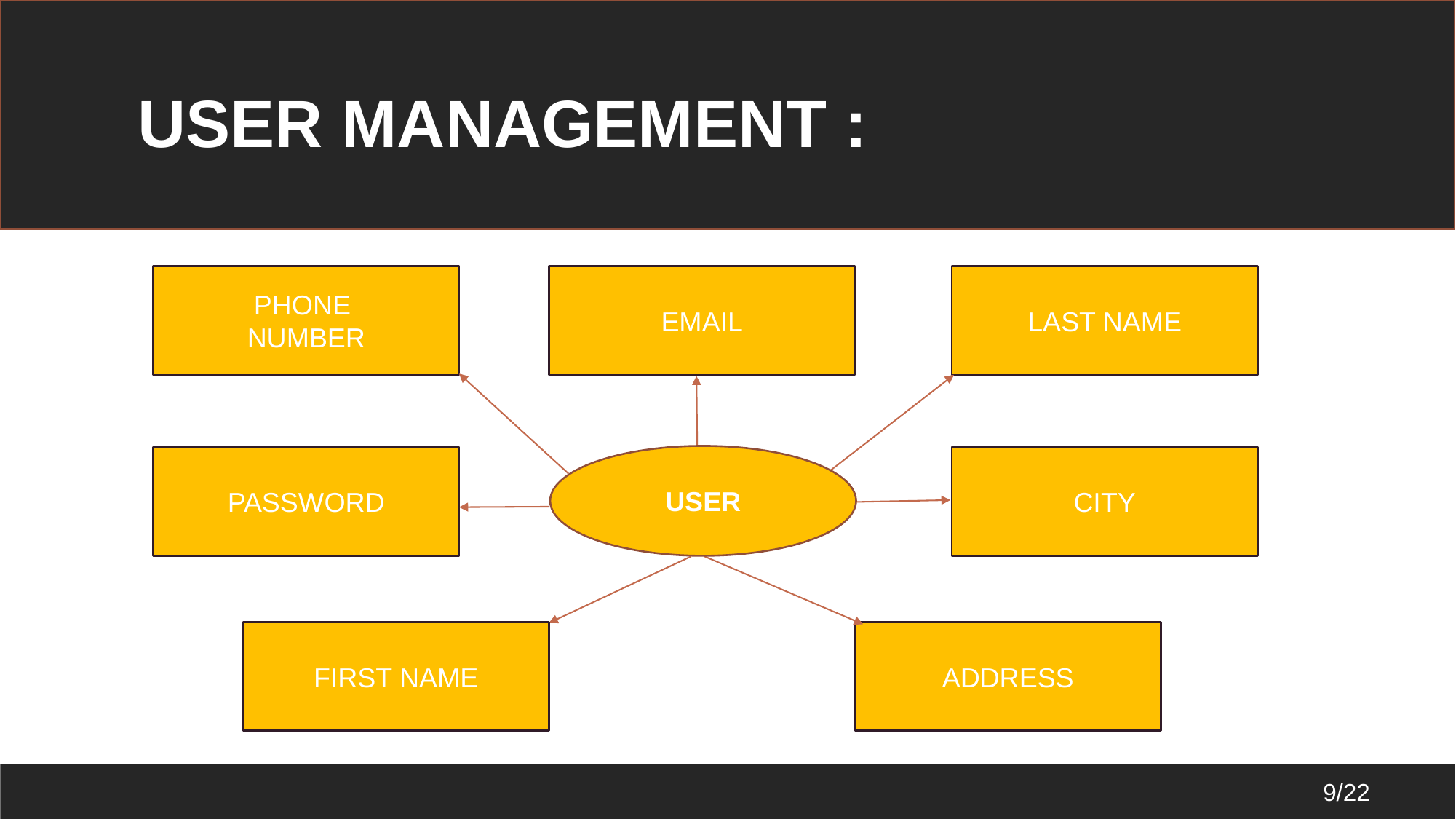

USER MANAGEMENT :
PHONE
NUMBER
LAST NAME
EMAIL
USER
PASSWORD
CITY
FIRST NAME
ADDRESS
9/22